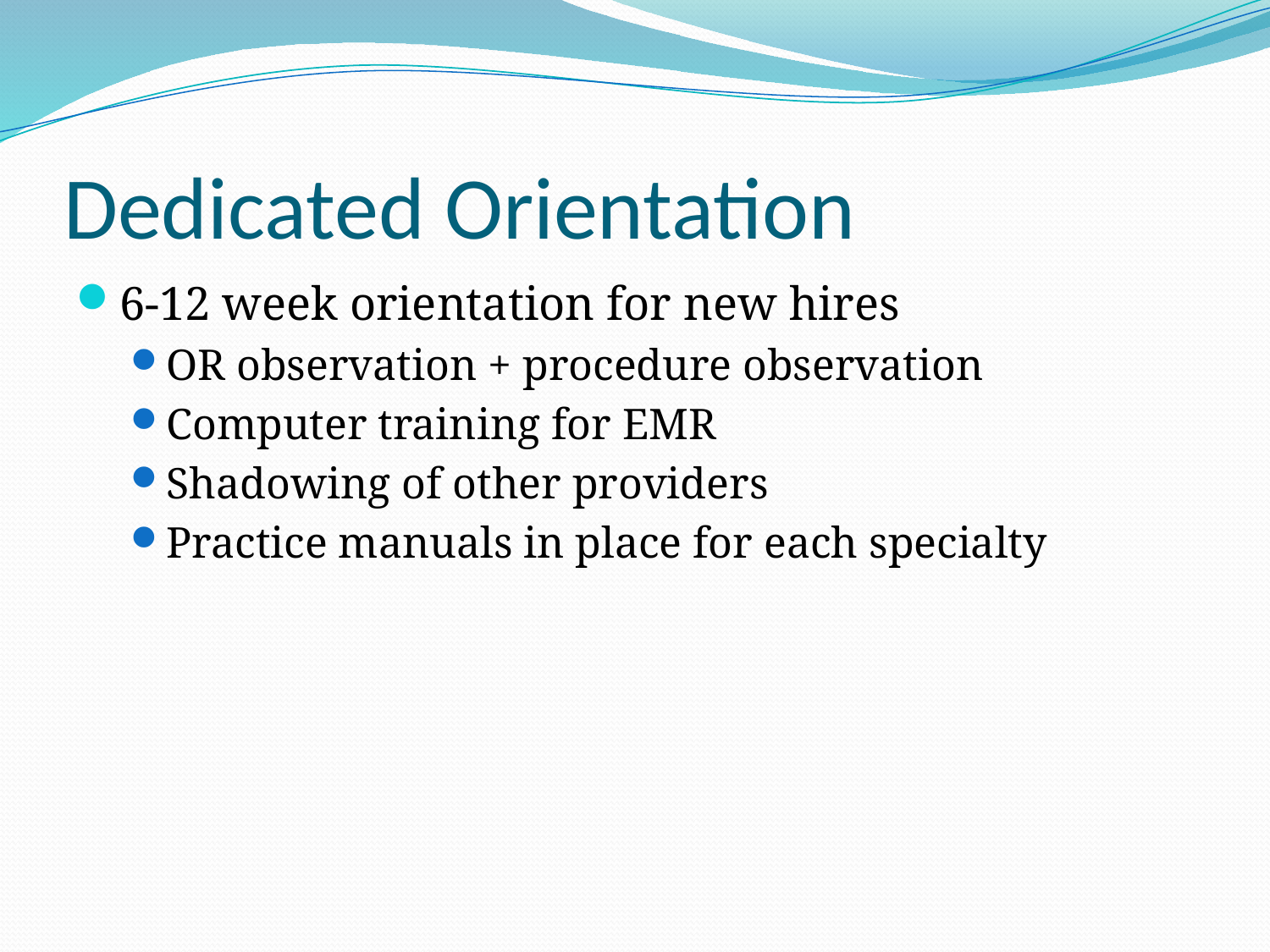

# Dedicated Orientation
6-12 week orientation for new hires
OR observation + procedure observation
Computer training for EMR
Shadowing of other providers
Practice manuals in place for each specialty